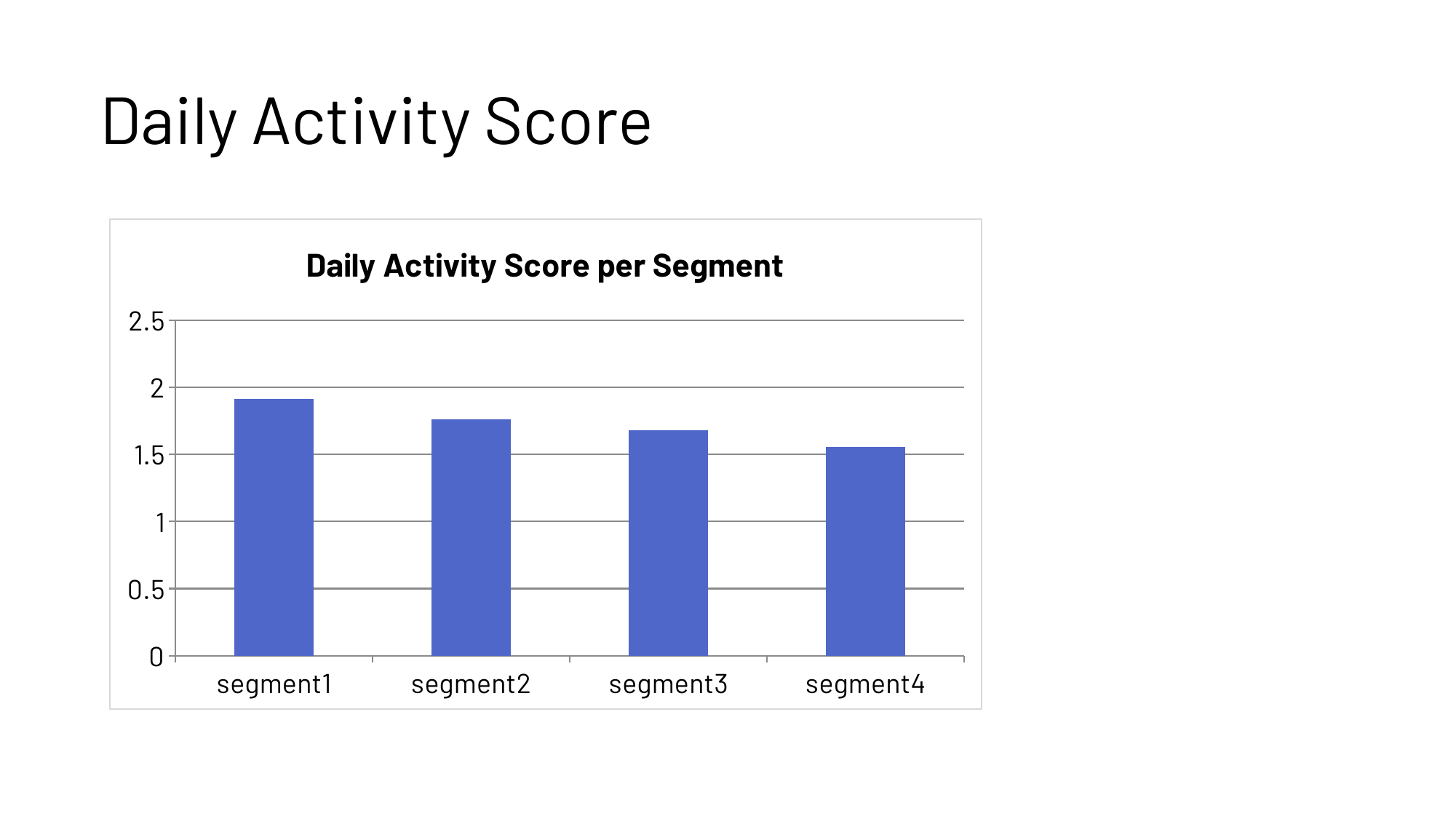

# Daily Activity Score

### Chart: Daily Activity Score per Segment

| Category | Normalized Frequency |
|---|---|
| segment1 | 1.91245032879421 |
| segment2 | 1.76293765570591 |
| segment3 | 1.6789408194384 |
| segment4 | 1.55422560399645 |